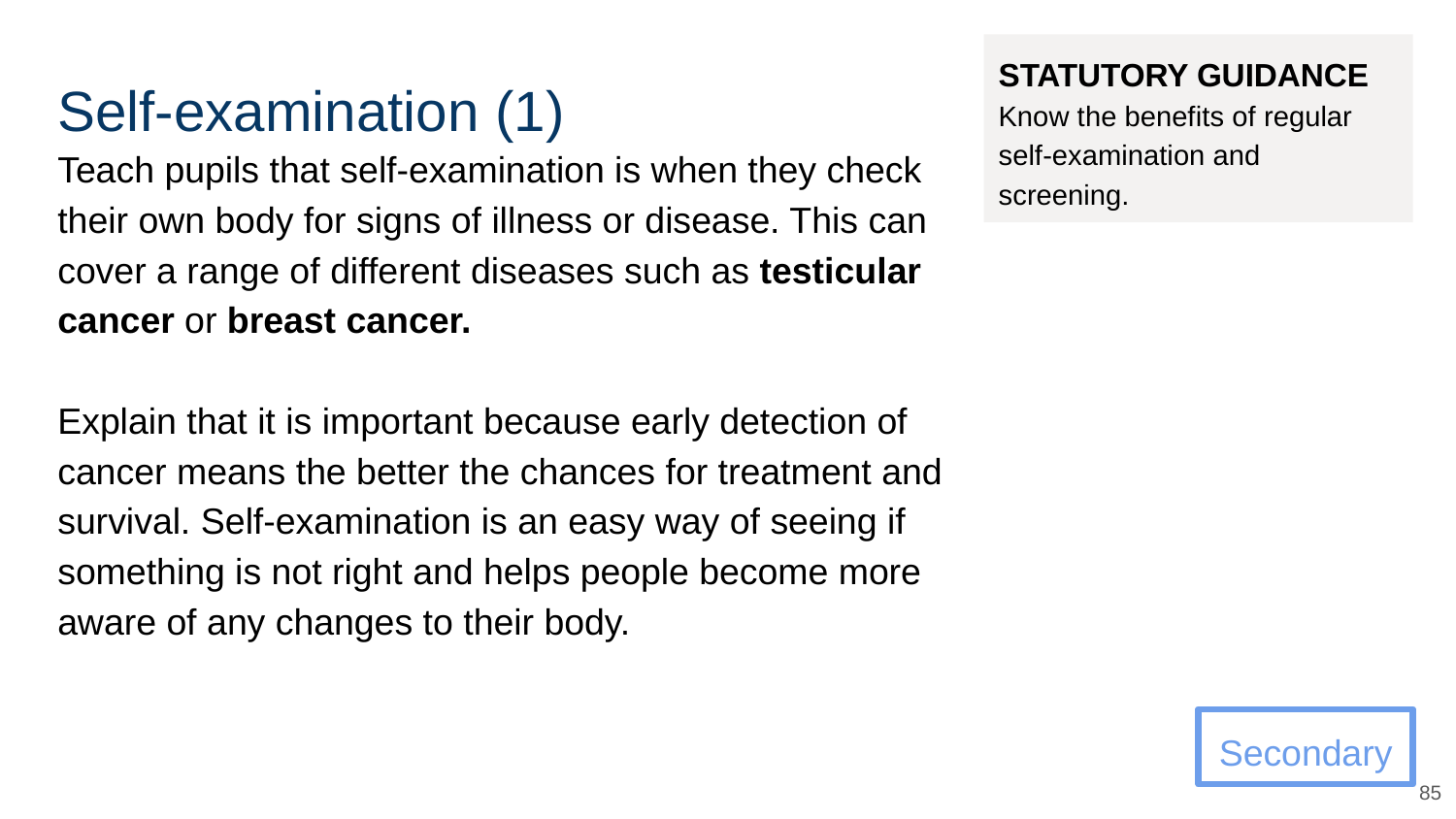

# Self-examination (1)

STATUTORY GUIDANCE
Know the benefits of regular self-examination and screening.
Teach pupils that self-examination is when they check their own body for signs of illness or disease. This can cover a range of different diseases such as testicular cancer or breast cancer.
Explain that it is important because early detection of cancer means the better the chances for treatment and survival. Self-examination is an easy way of seeing if something is not right and helps people become more aware of any changes to their body.
Secondary
85